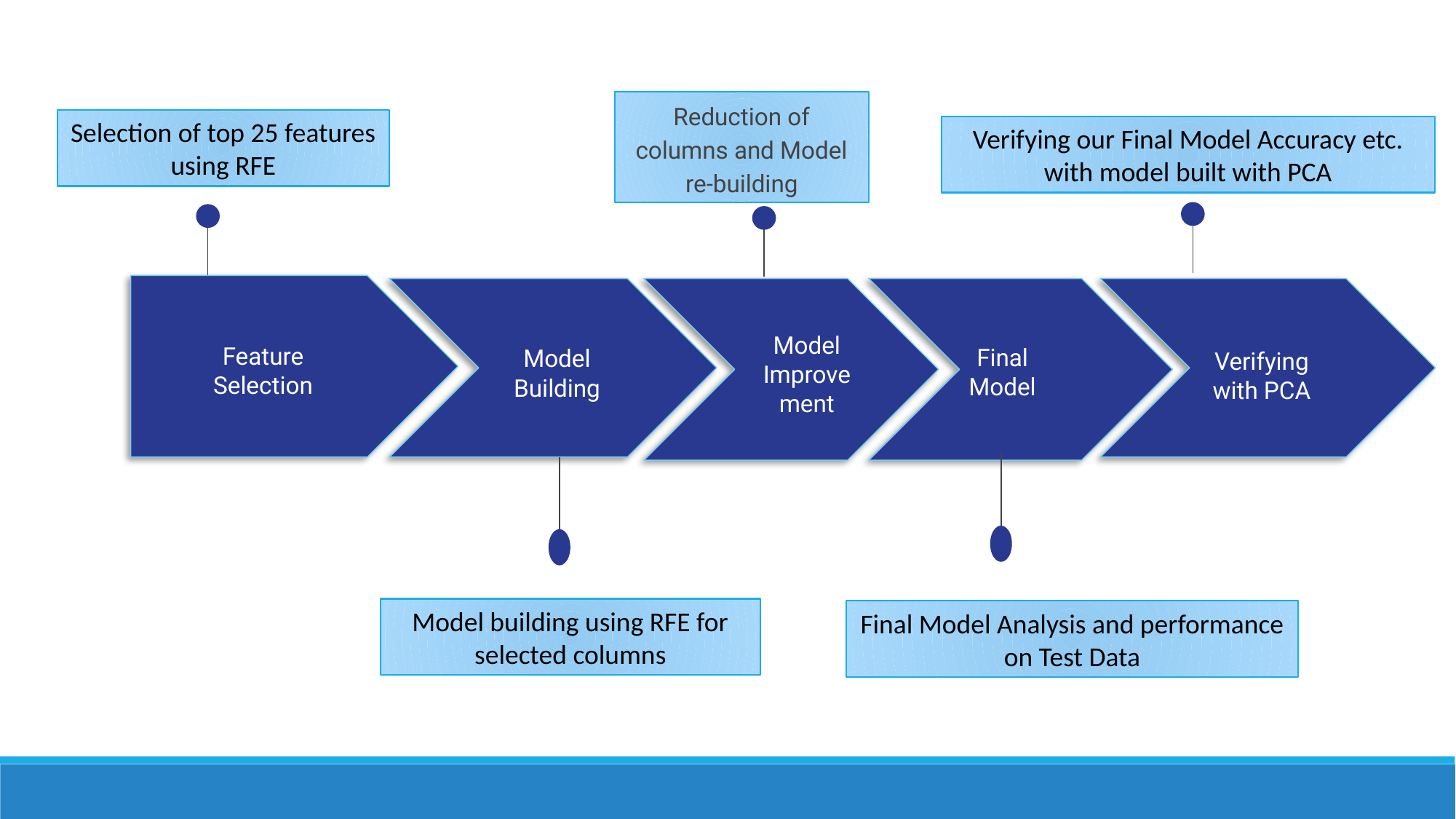

Reduction of columns and Model re-building
Selection of top 25 features using RFE
Verifying our Final Model Accuracy etc. with model built with PCA

Feature Selection
Final Model
Model Building
Verifying with PCA
Model Improvement

Model building using RFE for selected columns
Final Model Analysis and performance on Test Data